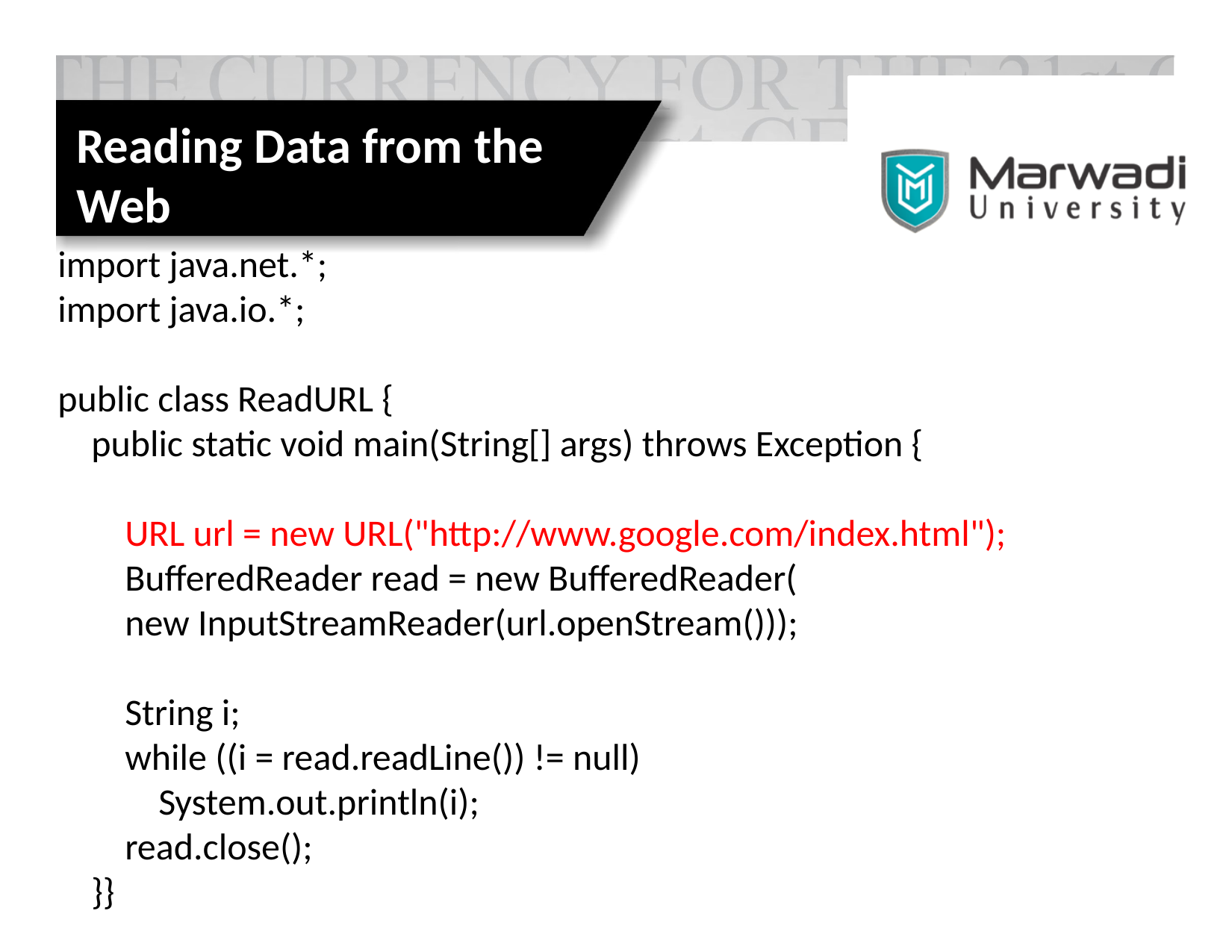

Reading Data from the Web
import java.net.*;
import java.io.*;

public class ReadURL {
    public static void main(String[] args) throws Exception {

        URL url = new URL("http://www.google.com/index.html");
        BufferedReader read = new BufferedReader(
        new InputStreamReader(url.openStream()));

        String i;
        while ((i = read.readLine()) != null)
            System.out.println(i);
        read.close();
    }}